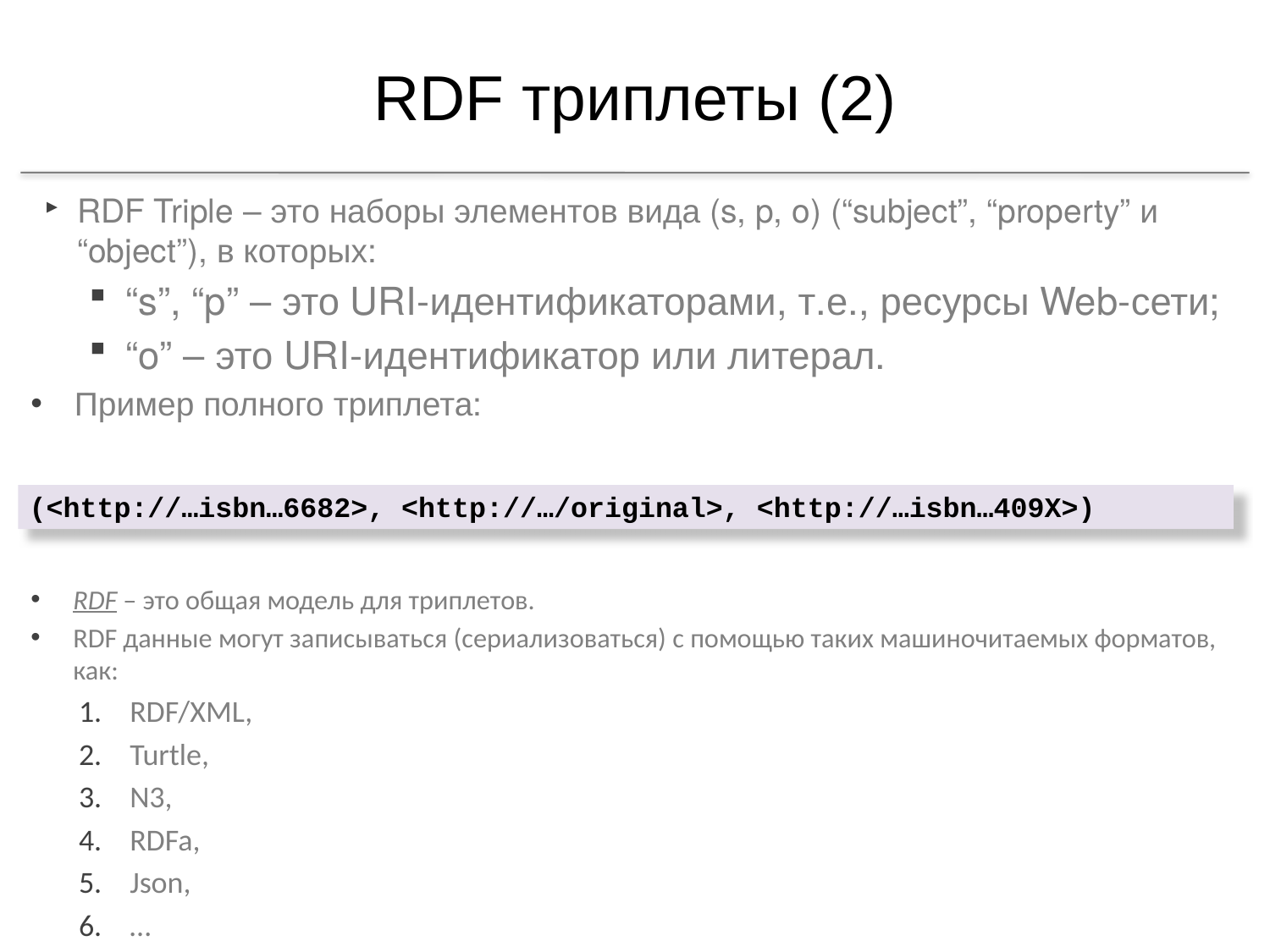

# RDF триплеты (2)
RDF Triple – это наборы элементов вида (s, p, o) (“subject”, “property” и “object”), в которых:
“s”, “p” – это URI-идентификаторами, т.е., ресурсы Web-сети;
“o” – это URI-идентификатор или литерал.
Пример полного триплета:
(<http://…isbn…6682>, <http://…/original>, <http://…isbn…409X>)
RDF – это общая модель для триплетов.
RDF данные могут записываться (сериализоваться) с помощью таких машиночитаемых форматов, как:
RDF/XML,
Turtle,
N3,
RDFa,
Json,
…